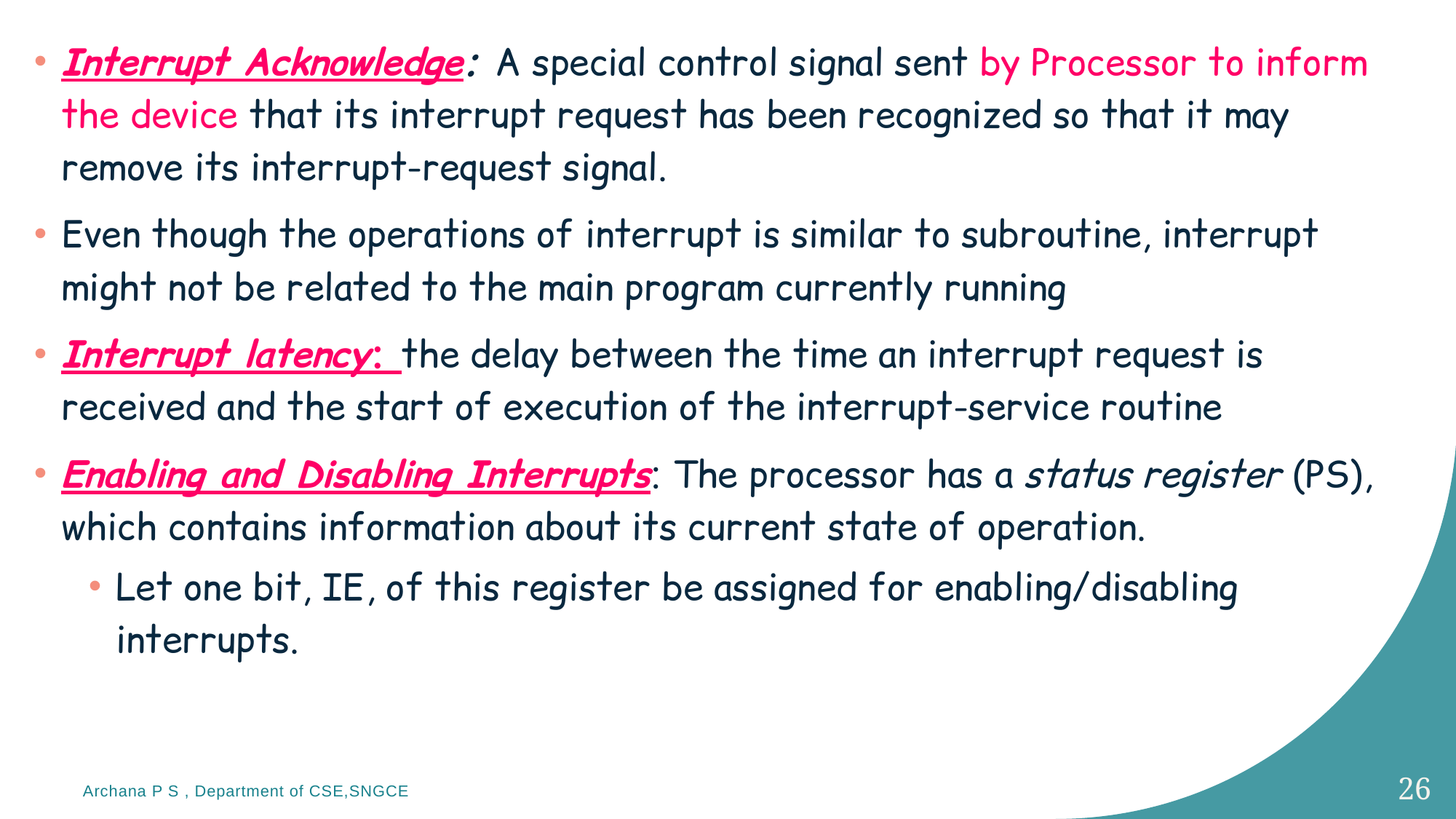

Interrupt Acknowledge: A special control signal sent by Processor to inform the device that its interrupt request has been recognized so that it may remove its interrupt-request signal.
Even though the operations of interrupt is similar to subroutine, interrupt might not be related to the main program currently running
Interrupt latency: the delay between the time an interrupt request is received and the start of execution of the interrupt-service routine
Enabling and Disabling Interrupts: The processor has a status register (PS), which contains information about its current state of operation.
Let one bit, IE, of this register be assigned for enabling/disabling interrupts.

26
Archana P S , Department of CSE,SNGCE